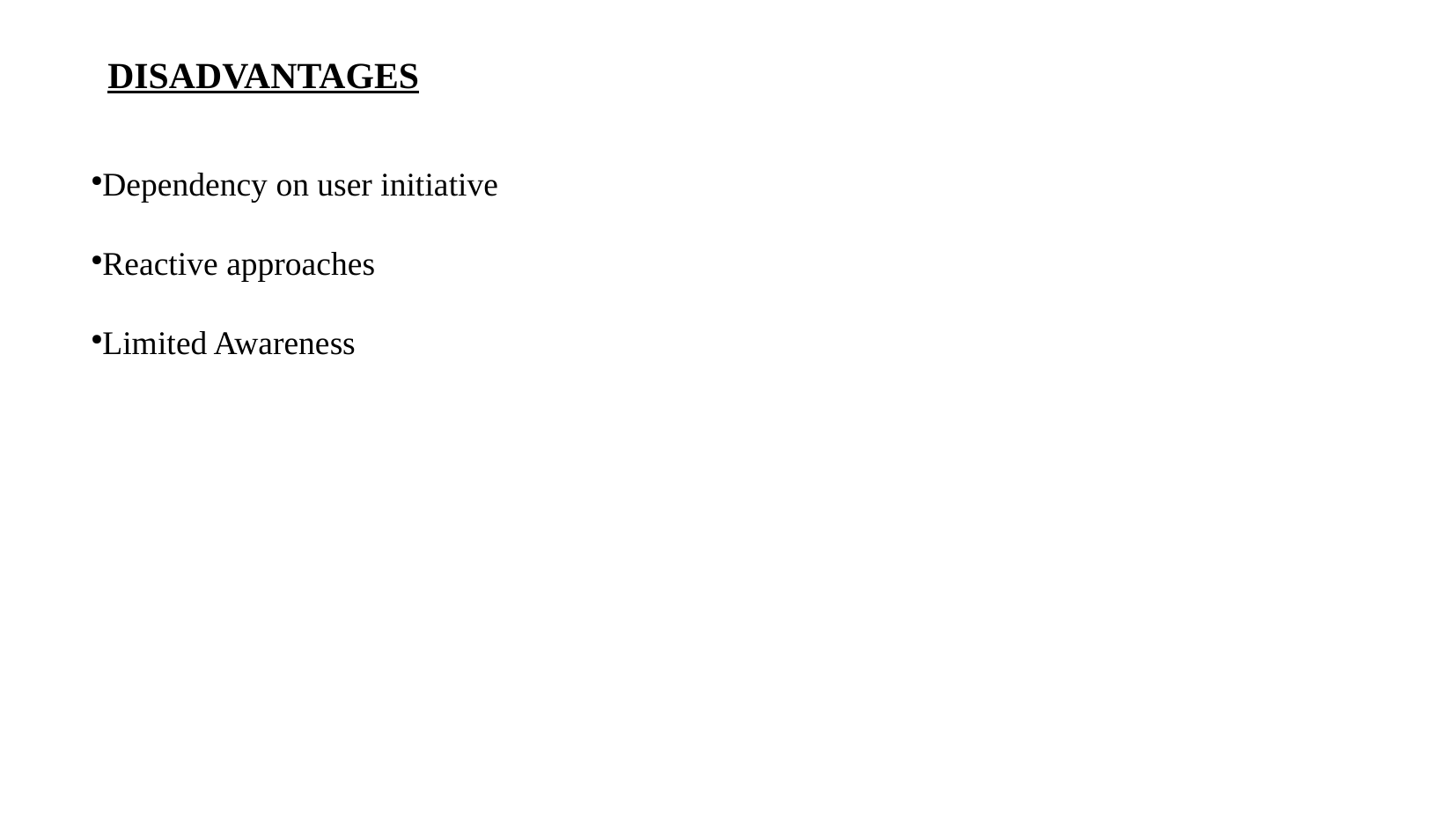

DISADVANTAGES
Dependency on user initiative

Reactive approaches

Limited Awareness